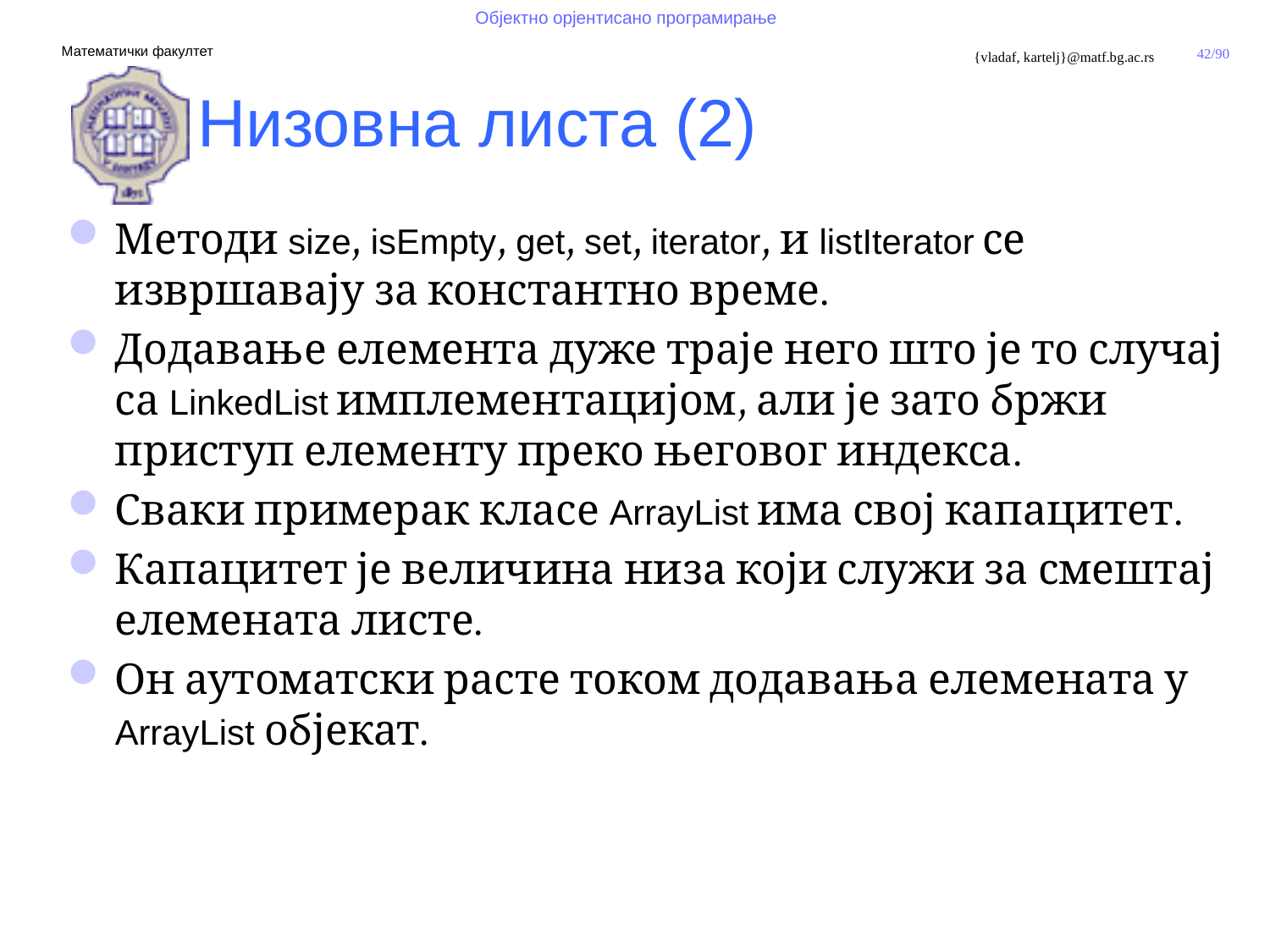

Низовна листа (2)
Методи size, isEmpty, get, set, iterator, и listIterator се извршавају за константно време.
Додавање елемента дуже траје него што је то случај са LinkedList имплементацијом, али је зато бржи приступ елементу преко његовог индекса.
Сваки примерак класе ArrayList има свој капацитет.
Капацитет је величина низа који служи за смештај елемената листе.
Он аутоматски расте током додавања елемената у ArrayList објекат.